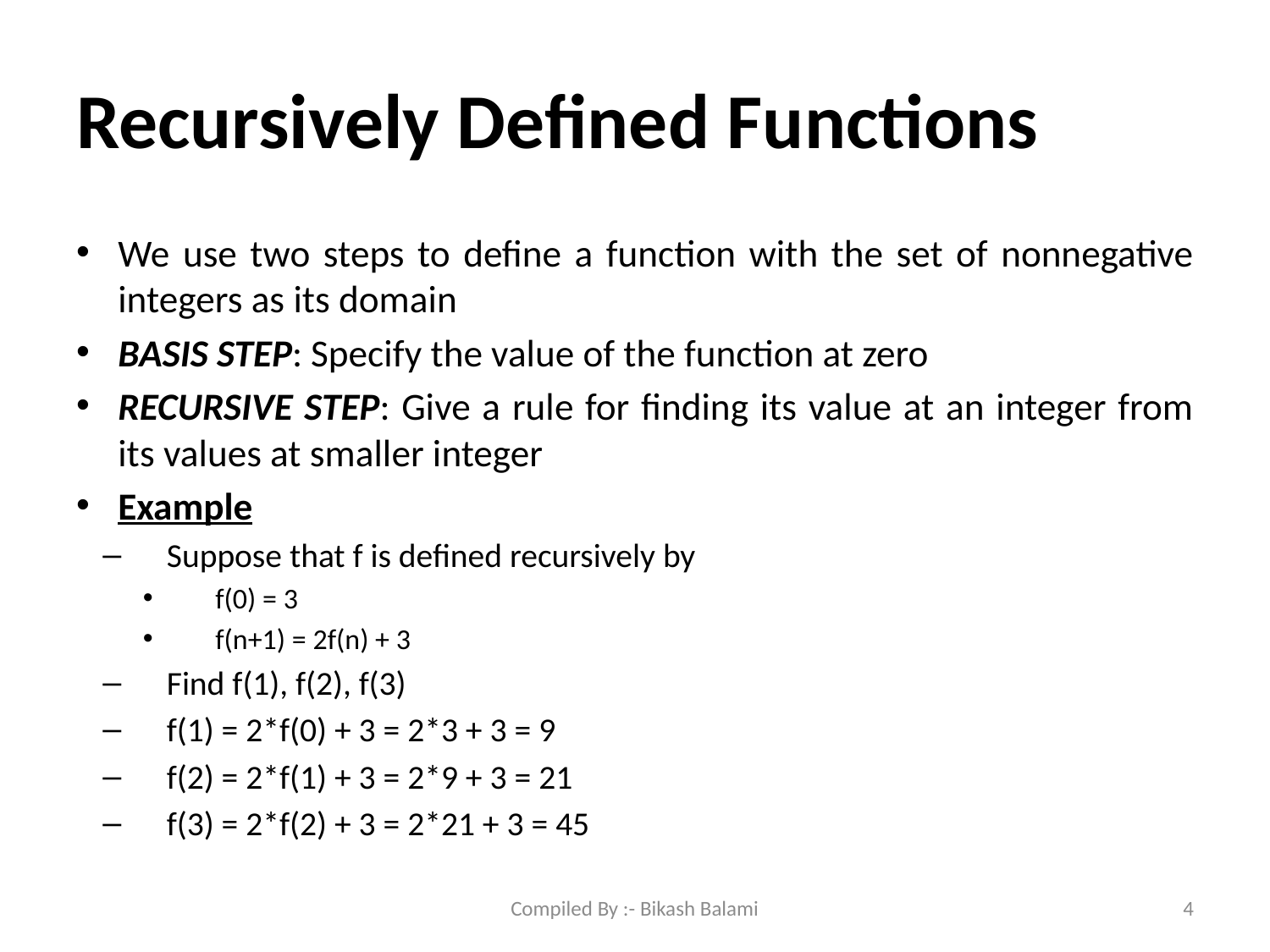

# Recursively Defined Functions
We use two steps to define a function with the set of nonnegative integers as its domain
BASIS STEP: Specify the value of the function at zero
RECURSIVE STEP: Give a rule for finding its value at an integer from its values at smaller integer
Example
Suppose that f is defined recursively by
f(0) = 3
f(n+1) = 2f(n) + 3
Find f(1), f(2), f(3)
f(1) = 2*f(0) + 3 = 2*3 + 3 = 9
f(2) = 2*f(1) + 3 = 2*9 + 3 = 21
f(3) = 2*f(2) + 3 = 2*21 + 3 = 45

Compiled By :- Bikash Balami
4